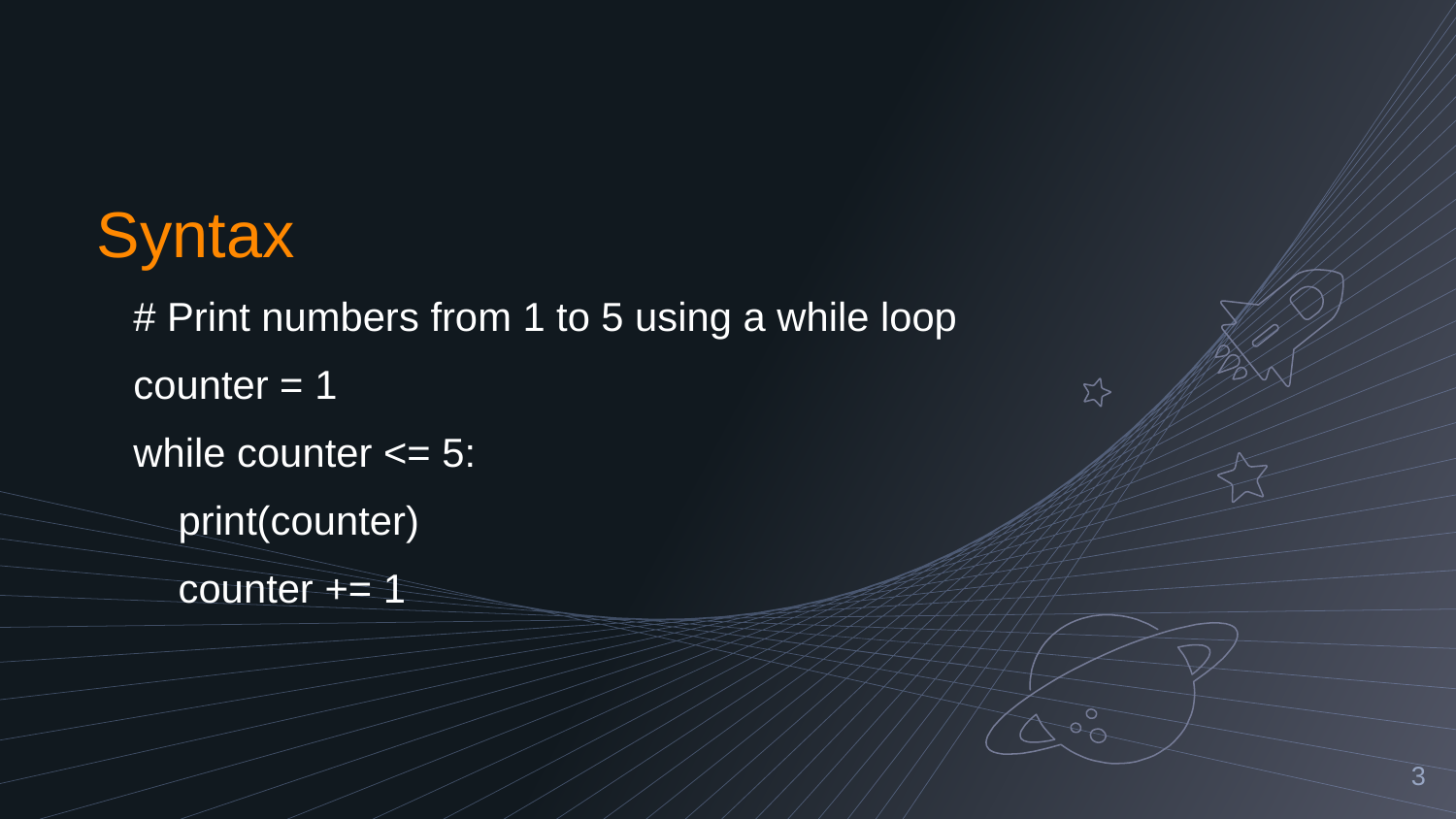

Syntax

# Print numbers from 1 to 5 using a while loop
counter = 1
while counter <= 5:
    print(counter)
    counter += 1

3